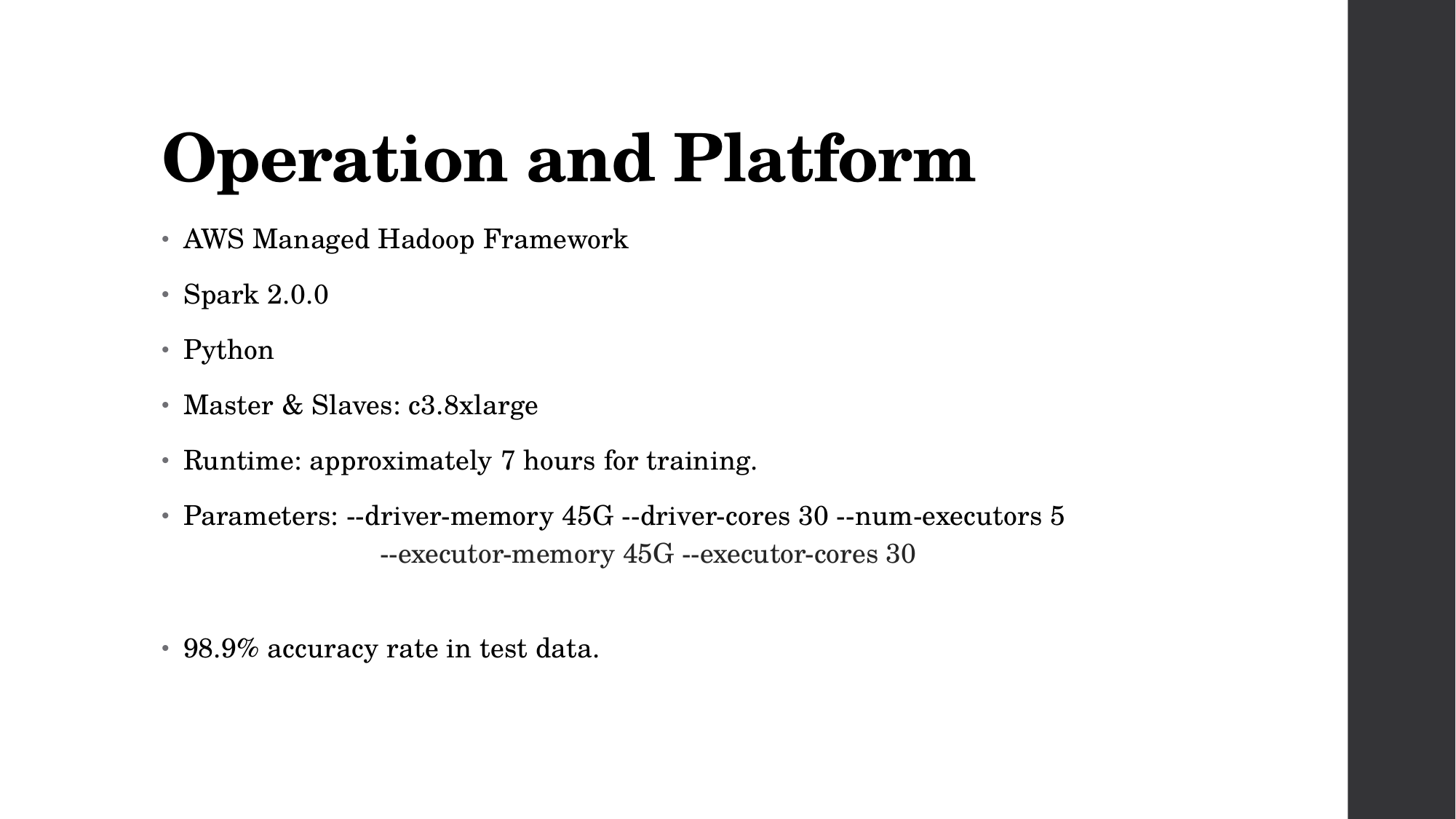

# Operation and Platform
AWS Managed Hadoop Framework
Spark 2.0.0
Python
Master & Slaves: c3.8xlarge
Runtime: approximately 7 hours for training.
Parameters: --driver-memory 45G --driver-cores 30 --num-executors 5
	          --executor-memory 45G --executor-cores 30

98.9% accuracy rate in test data.